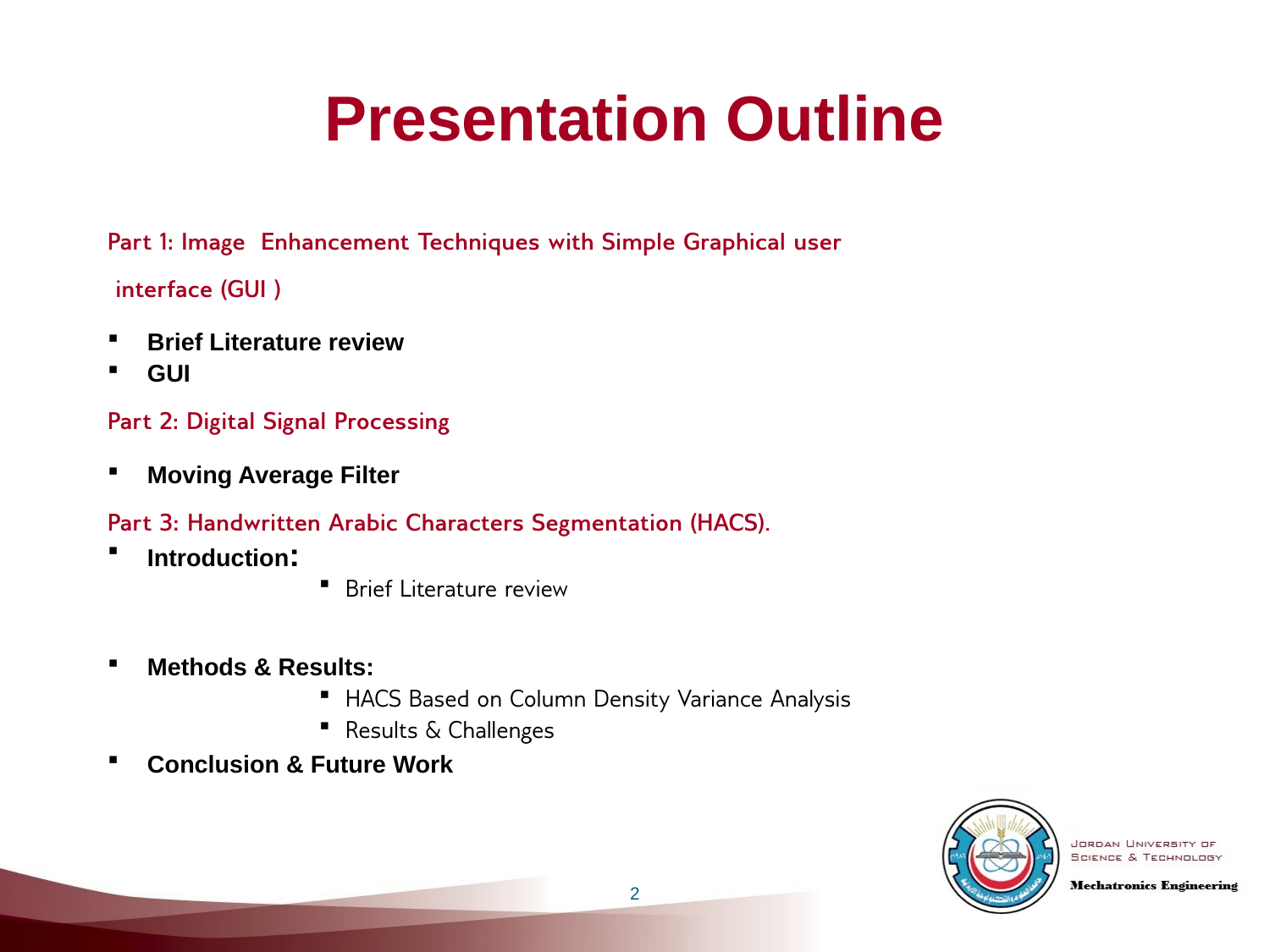

# Presentation Outline

Part 1: Image  Enhancement Techniques with Simple Graphical user

 interface (GUI )

Brief Literature review
GUI

Part 2: Digital Signal Processing

Moving Average Filter

Part 3: Handwritten Arabic Characters Segmentation (HACS).
Introduction:
Brief Literature review

Methods & Results:
HACS Based on Column Density Variance Analysis
Results & Challenges
Conclusion & Future Work

2